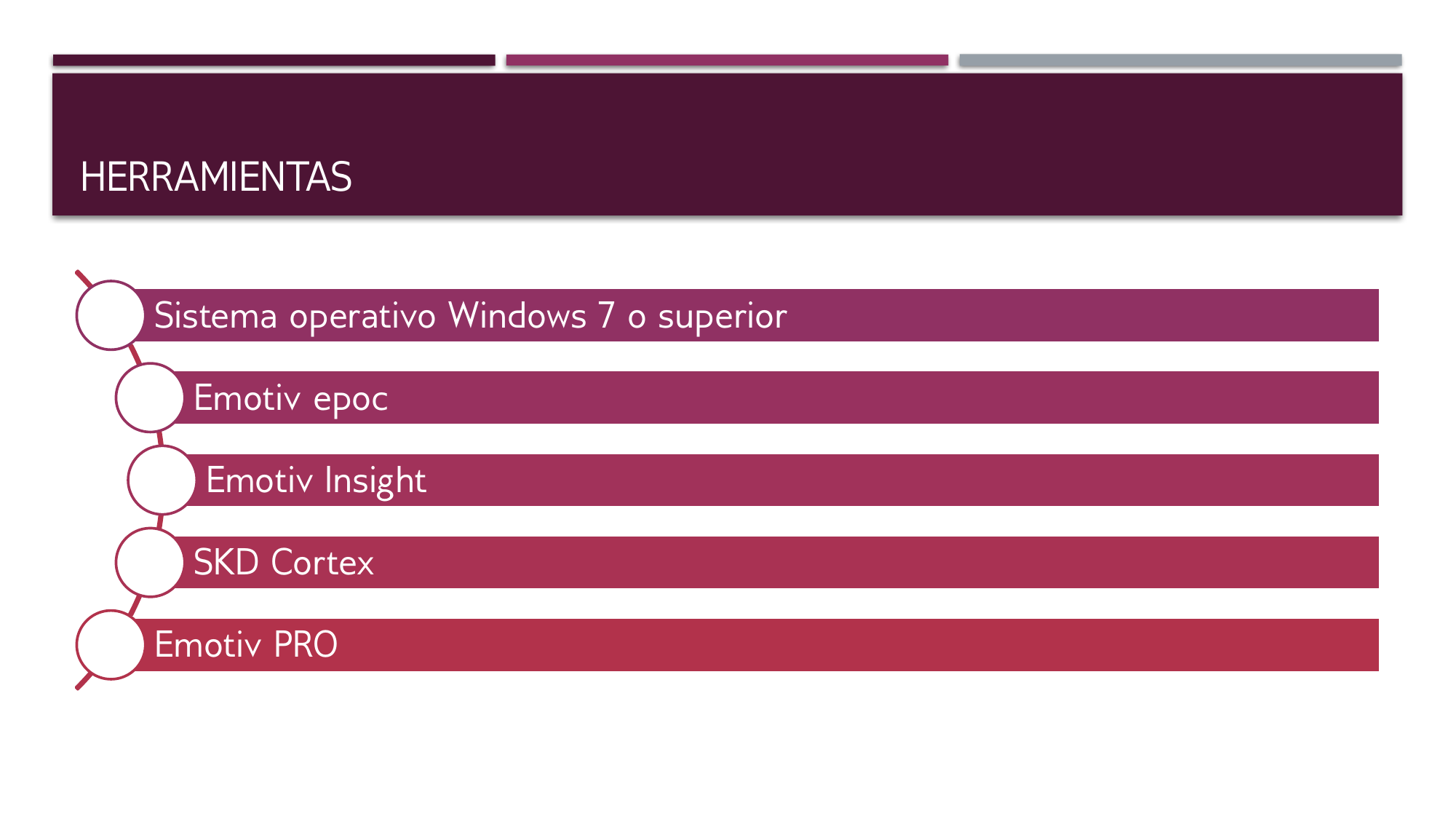

# HERRAMIENTAS
Sistema operativo Windows 7 o superior
Emotiv epoc
Emotiv Insight
SKD Cortex
Emotiv PRO